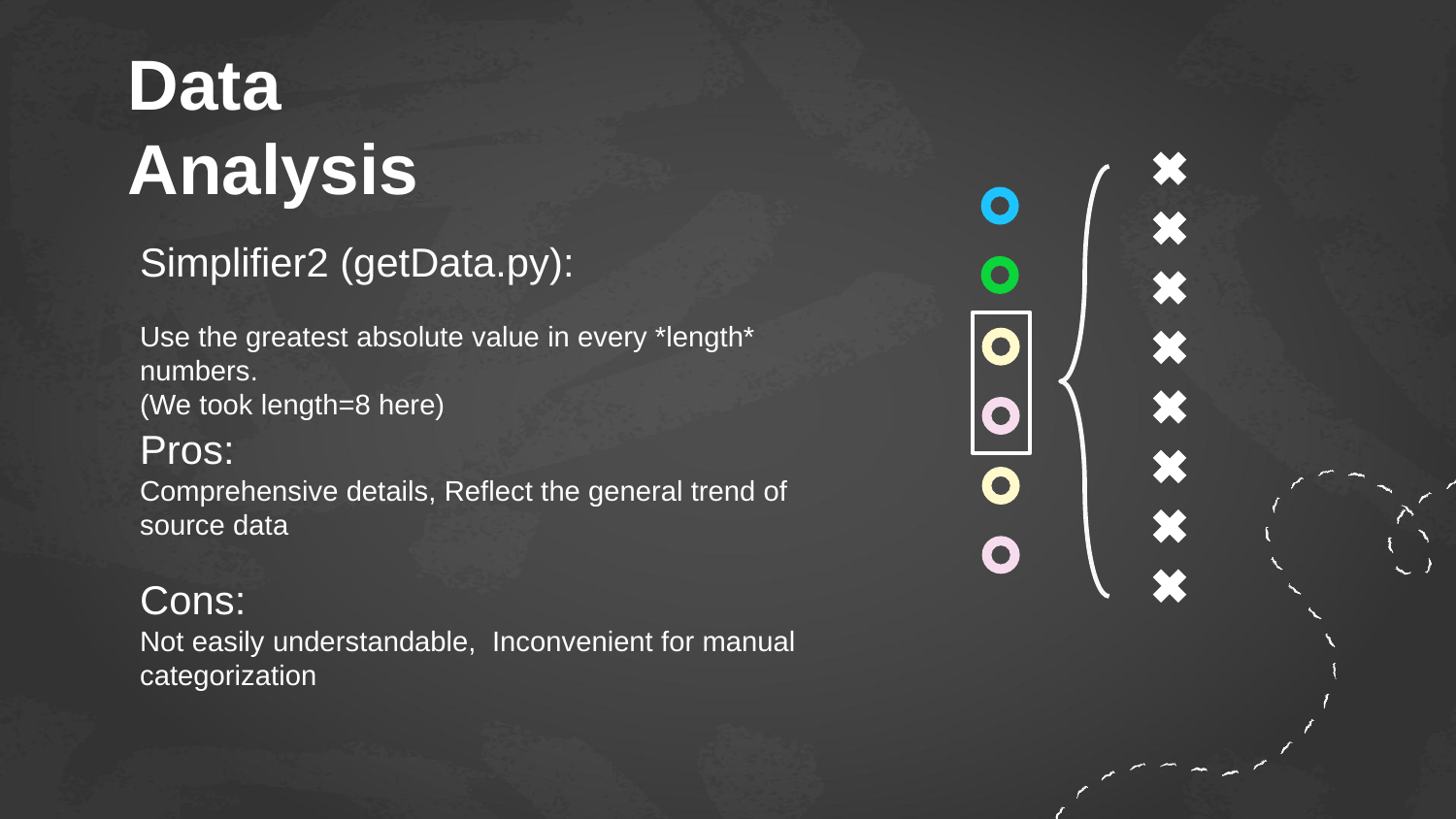

# Data Analysis

Simplifier2 (getData.py):

Use the greatest absolute value in every *length* numbers.
(We took length=8 here)

Pros:
Comprehensive details, Reflect the general trend of source data

Cons:
Not easily understandable,  Inconvenient for manual categorization